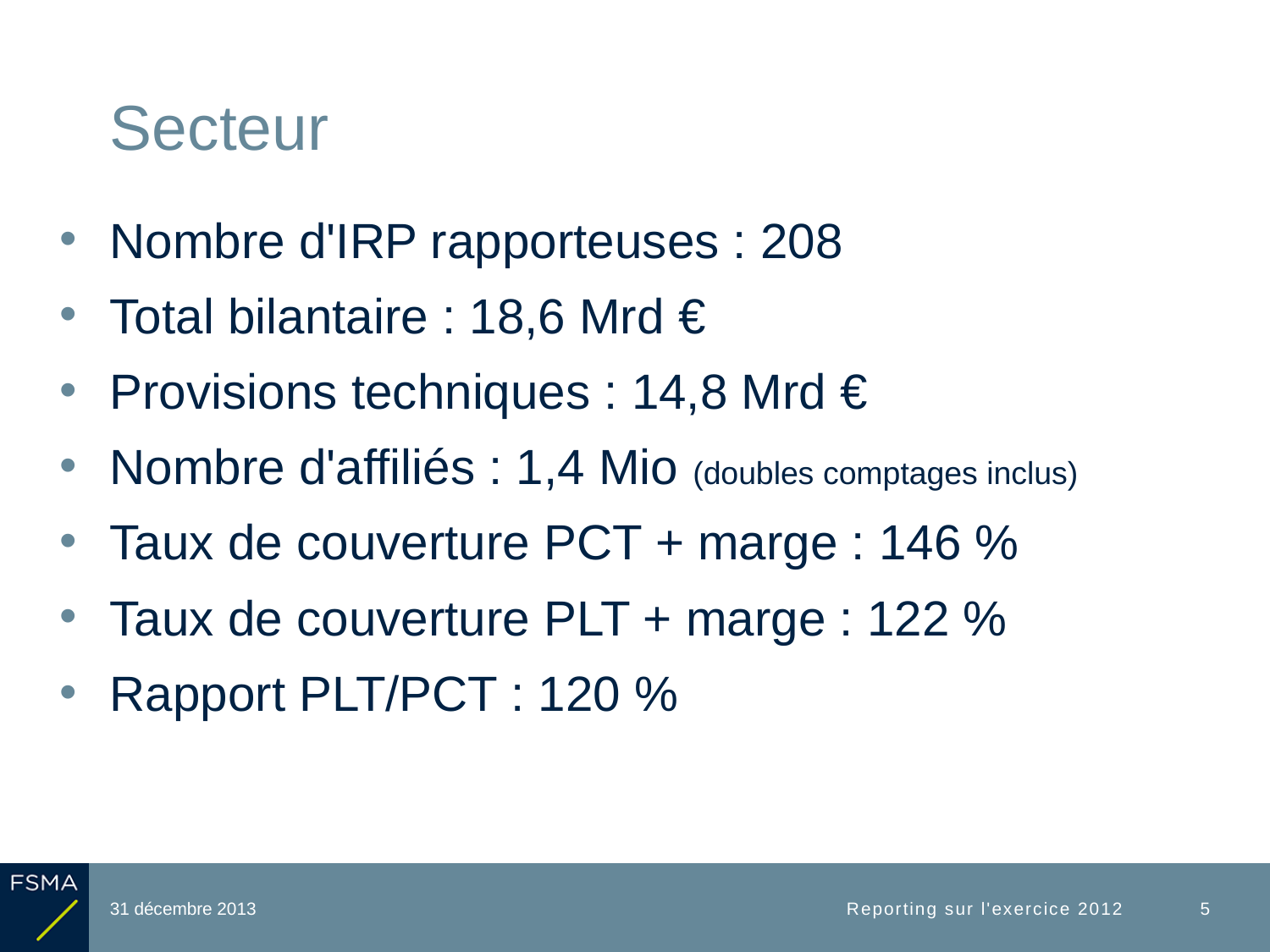

# Secteur
Nombre d'IRP rapporteuses : 208
Total bilantaire : 18,6 Mrd €
Provisions techniques : 14,8 Mrd €
Nombre d'affiliés : 1,4 Mio (doubles comptages inclus)
Taux de couverture PCT + marge : 146 %
Taux de couverture PLT + marge : 122 %
Rapport PLT/PCT : 120 %
31 décembre 2013
Reporting sur l'exercice 2012
5